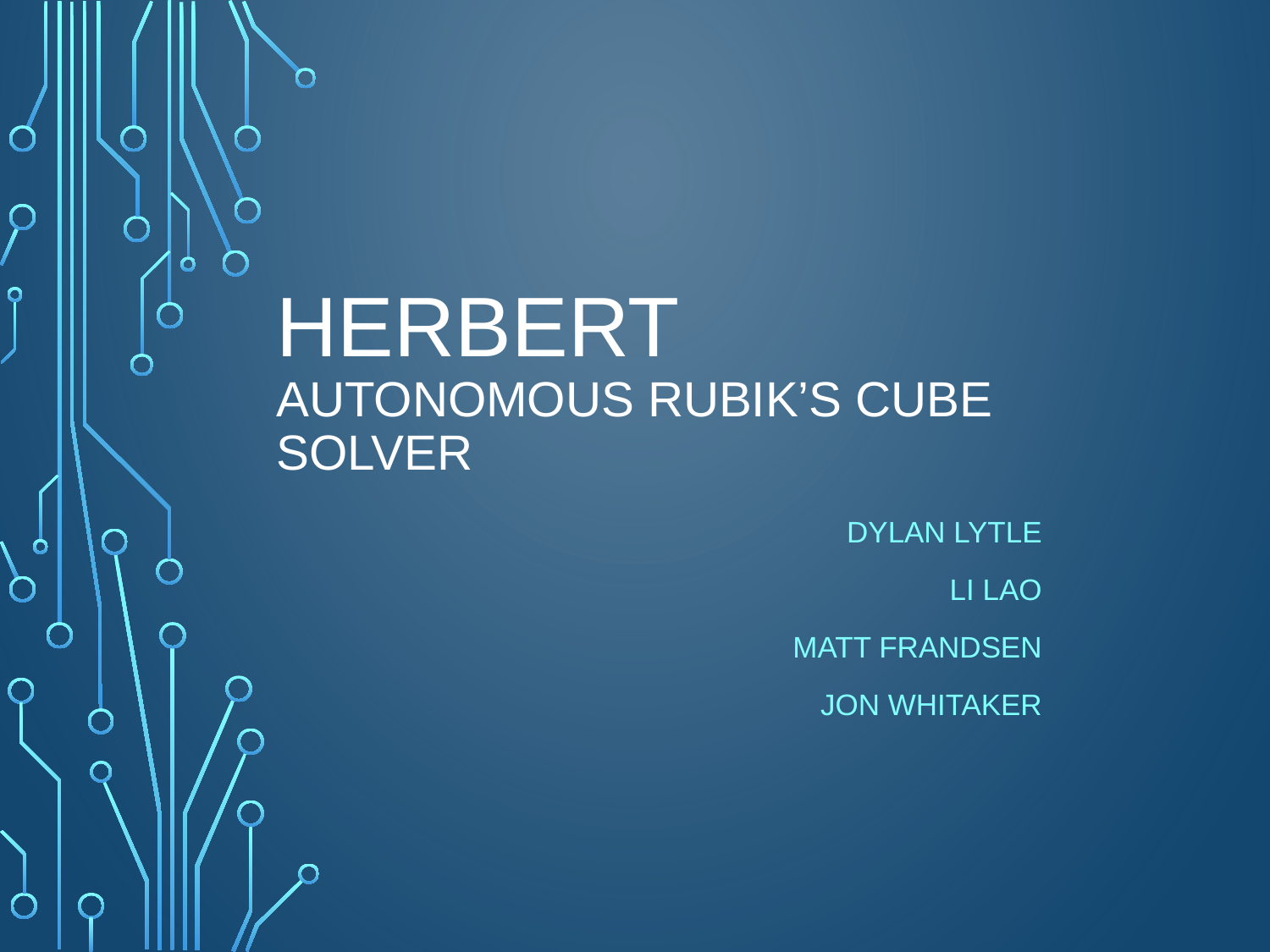

# HERBERT Autonomous Rubik’s Cube Solver
Dylan Lytle
Li Lao
Matt Frandsen
Jon Whitaker